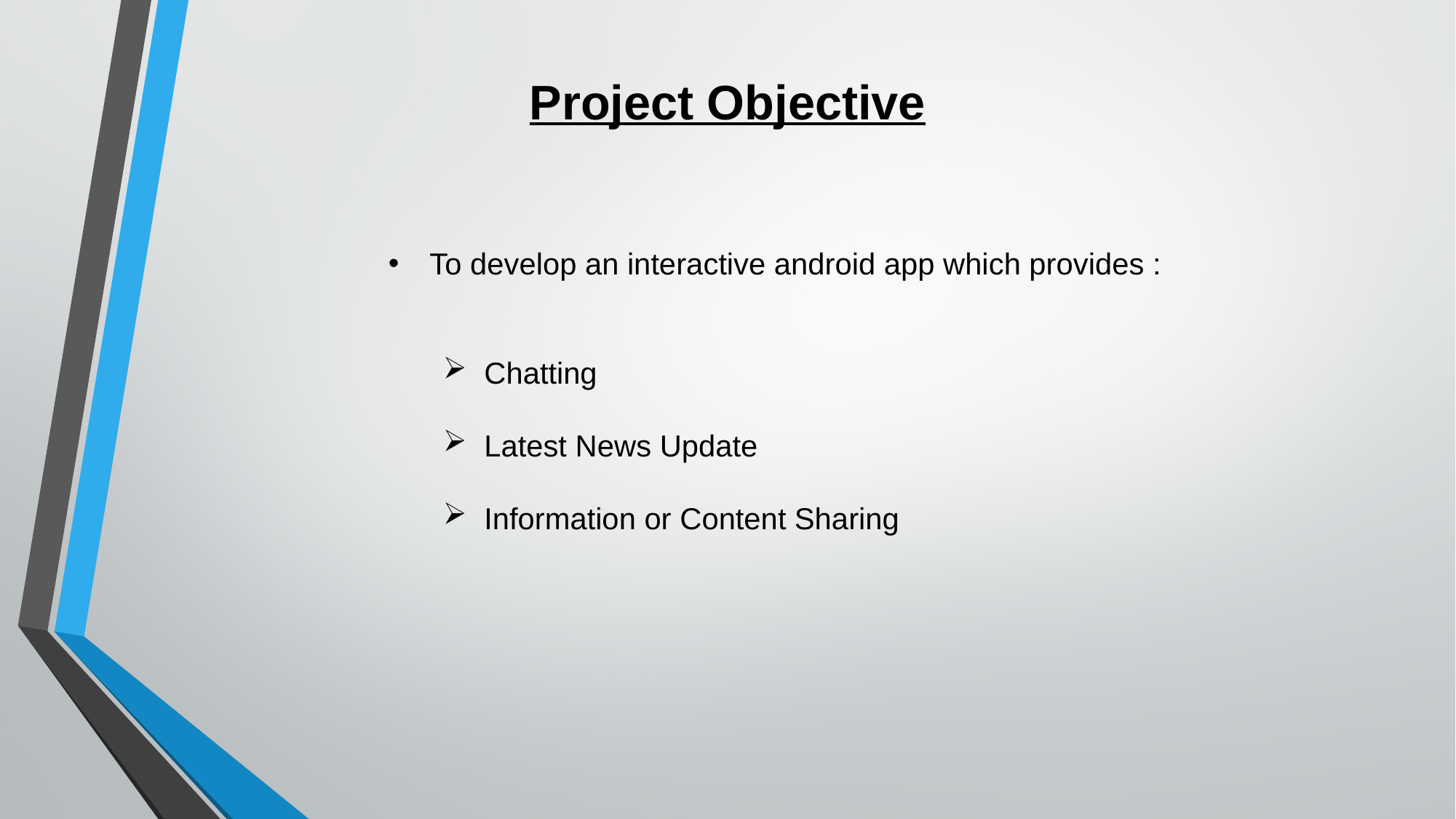

Project Objective
To develop an interactive android app which provides :

Chatting

Latest News Update

Information or Content Sharing